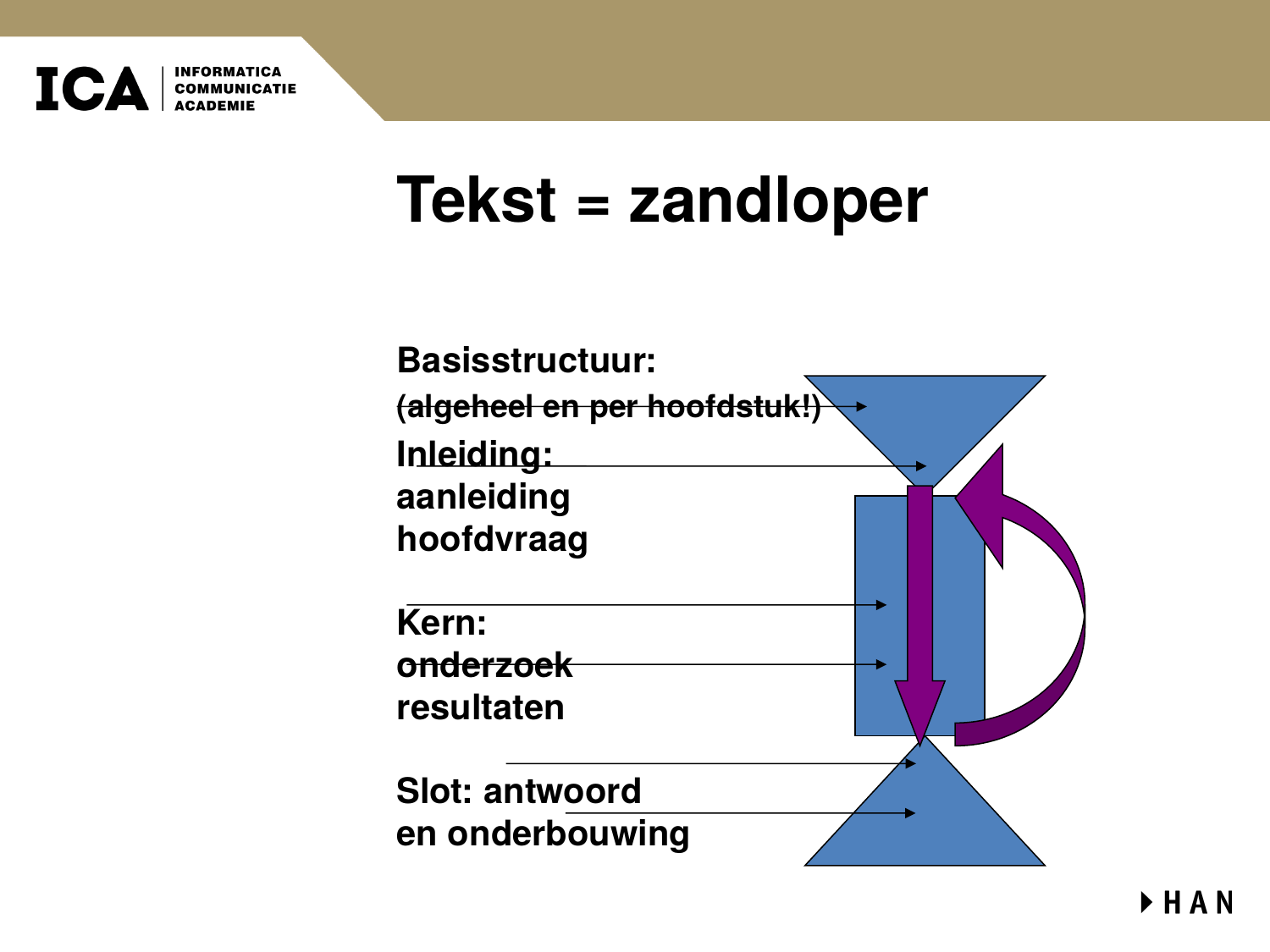

# Tekst = zandloper

Basisstructuur:
(algeheel en per hoofdstuk!)
Inleiding:
aanleiding
hoofdvraag

Kern:
onderzoek
resultaten

Slot: antwoord
en onderbouwing